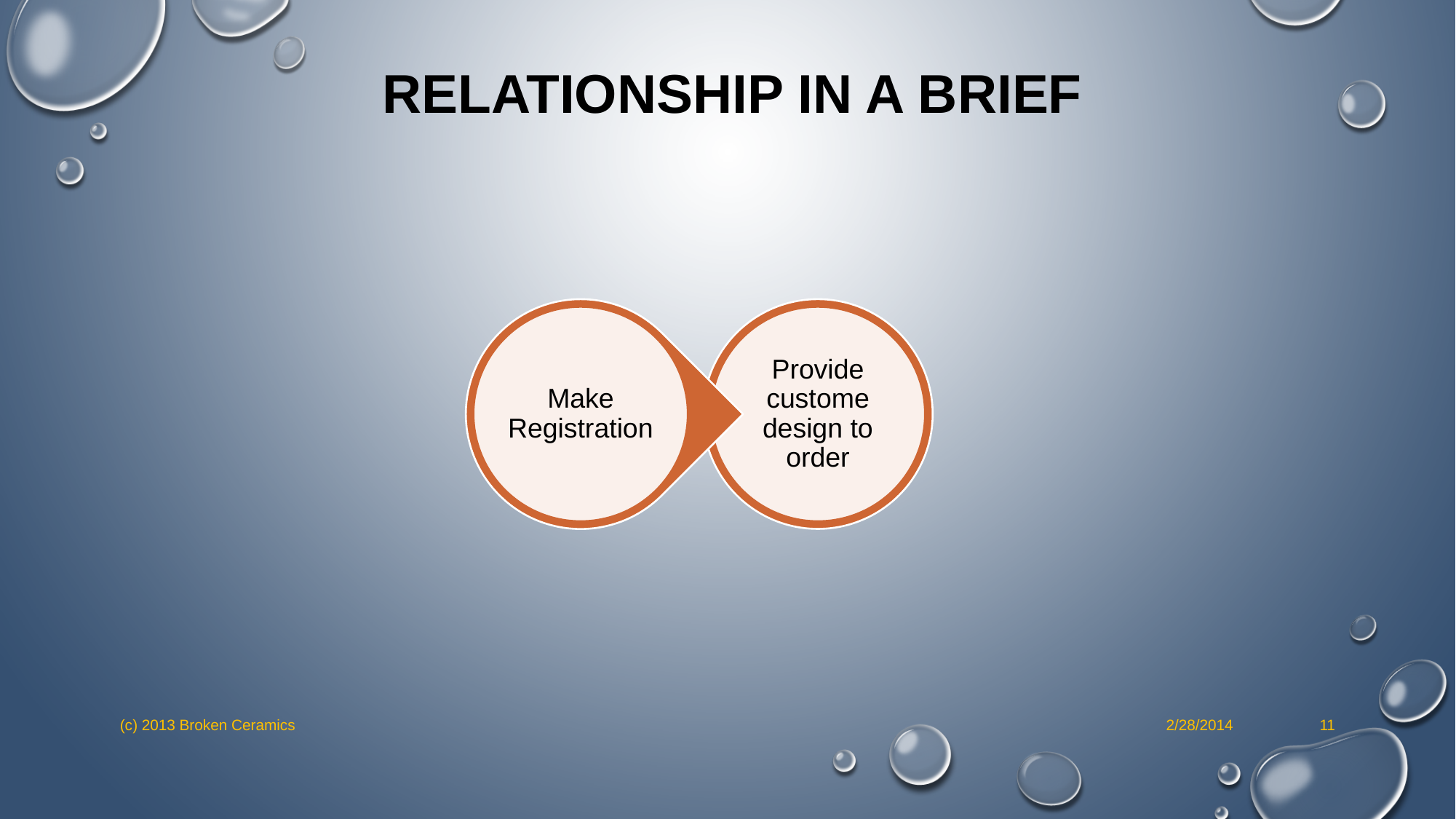

# Relationship In A Brief
Provide custome design to order
Make Registration
(c) 2013 Broken Ceramics
2/28/2014
11